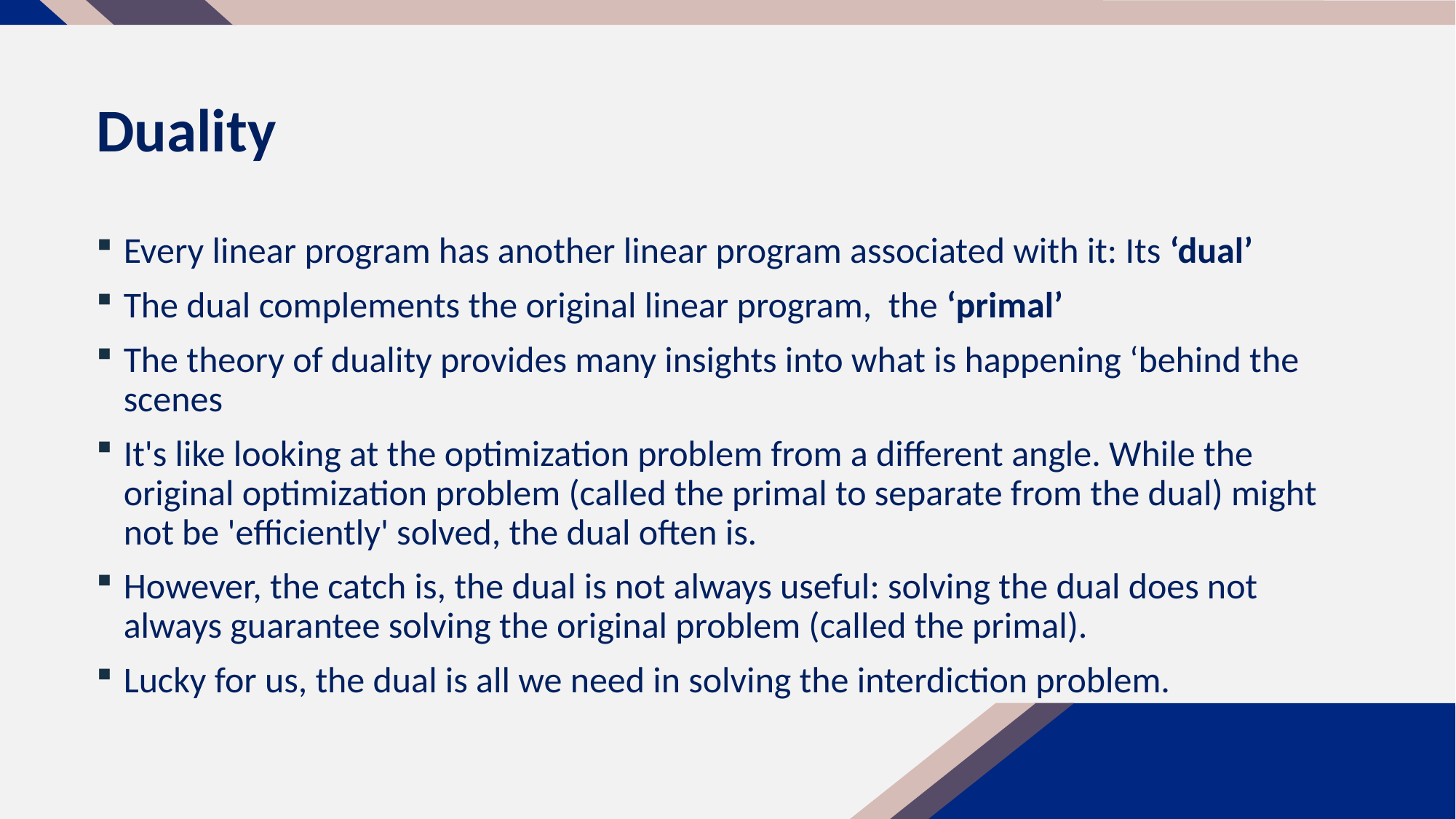

# Duality
Every linear program has another linear program associated with it: Its ‘dual’
The dual complements the original linear program,  the ‘primal’
The theory of duality provides many insights into what is happening ‘behind the scenes
It's like looking at the optimization problem from a different angle. While the original optimization problem (called the primal to separate from the dual) might not be 'efficiently' solved, the dual often is.
However, the catch is, the dual is not always useful: solving the dual does not always guarantee solving the original problem (called the primal).
Lucky for us, the dual is all we need in solving the interdiction problem.